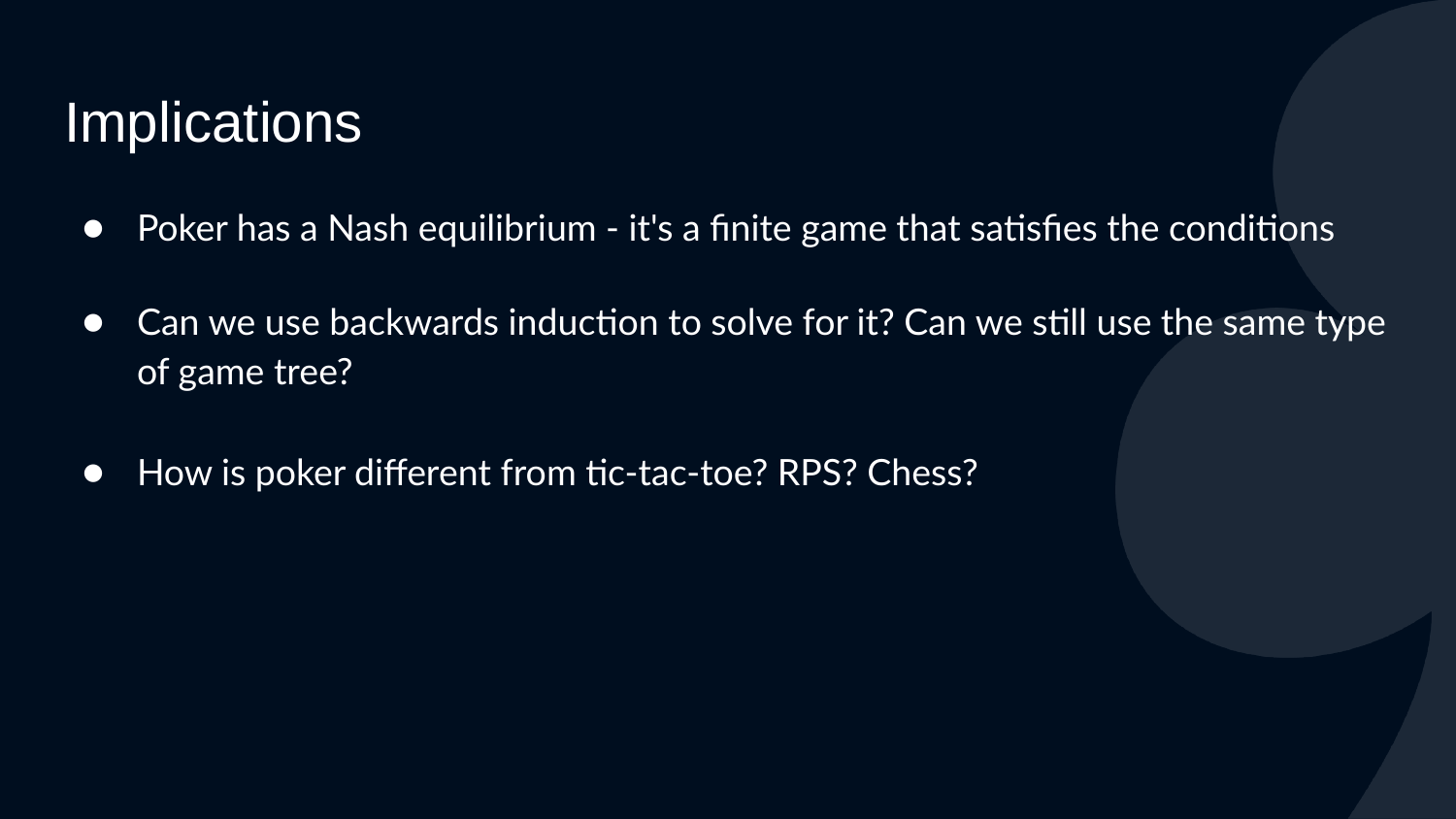

# Implications
Poker has a Nash equilibrium - it's a finite game that satisfies the conditions
Can we use backwards induction to solve for it? Can we still use the same type of game tree?
How is poker different from tic-tac-toe? RPS? Chess?